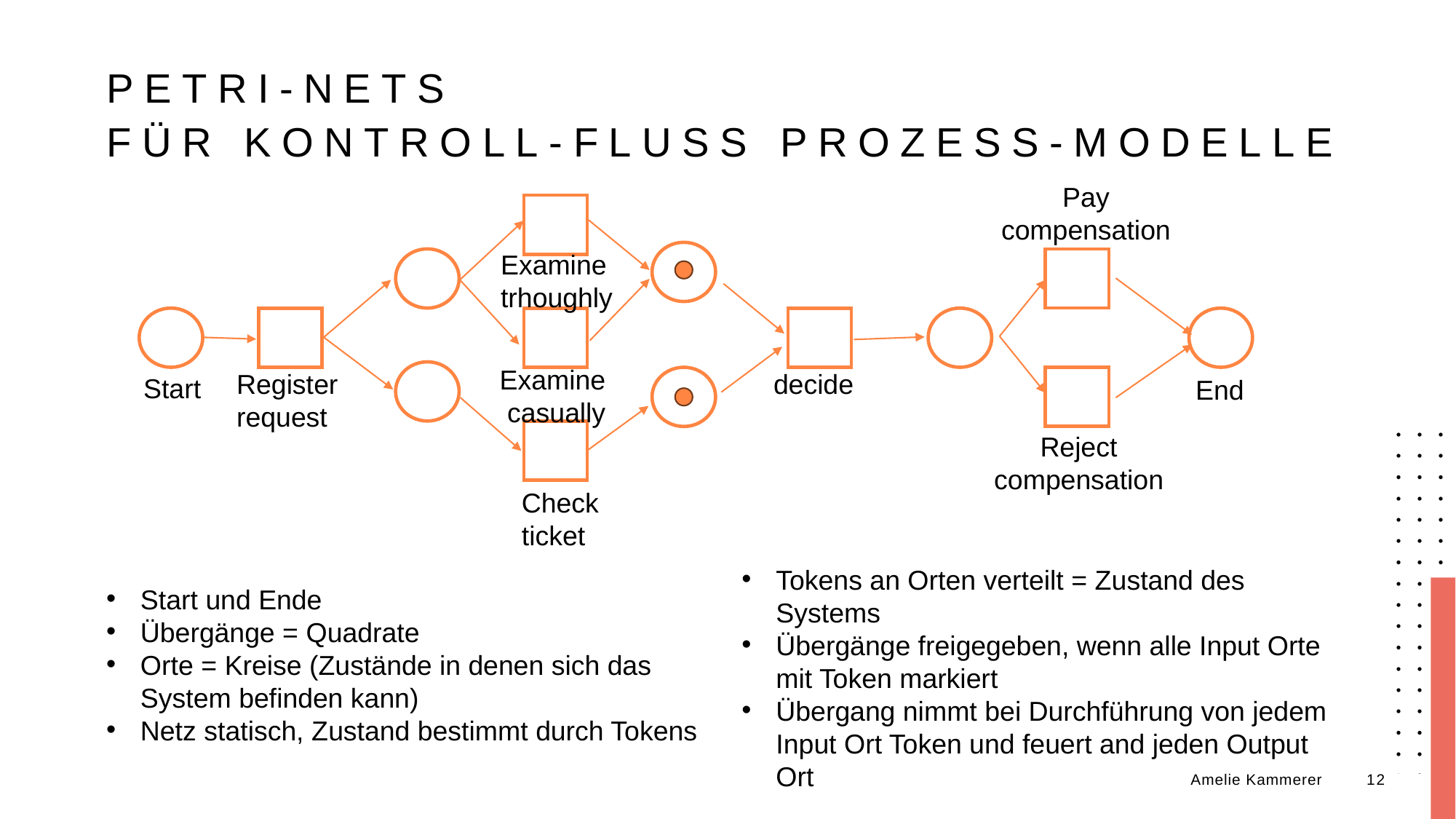

# Petri-nets für kontroll-fluss Prozess-modelle
Pay compensation

Examine trhoughly

Examine casually
Register
request

decide
Start

End

Reject compensation
Check ticket
Tokens an Orten verteilt = Zustand des Systems
Übergänge freigegeben, wenn alle Input Orte mit Token markiert
Übergang nimmt bei Durchführung von jedem Input Ort Token und feuert and jeden Output Ort
Start und Ende
Übergänge = Quadrate
Orte = Kreise (Zustände in denen sich das System befinden kann)
Netz statisch, Zustand bestimmt durch Tokens

Amelie Kammerer
12